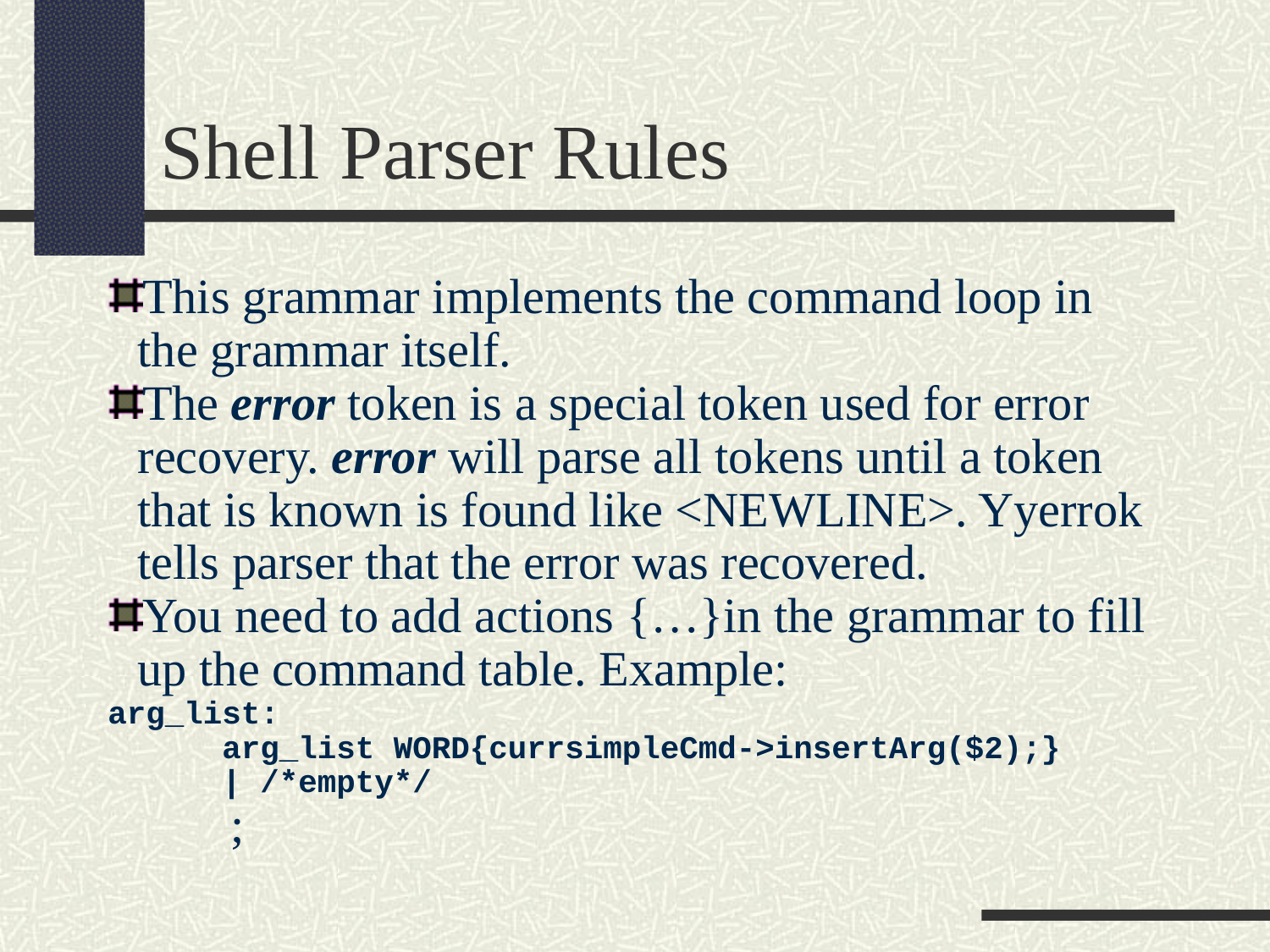

Shell Parser Rules
This grammar implements the command loop in the grammar itself.
The error token is a special token used for error recovery. error will parse all tokens until a token that is known is found like <NEWLINE>. Yyerrok tells parser that the error was recovered.
You need to add actions {…}in the grammar to fill up the command table. Example:
arg_list:
      arg_list WORD{currsimpleCmd->insertArg($2);}
      | /*empty*/
          ;